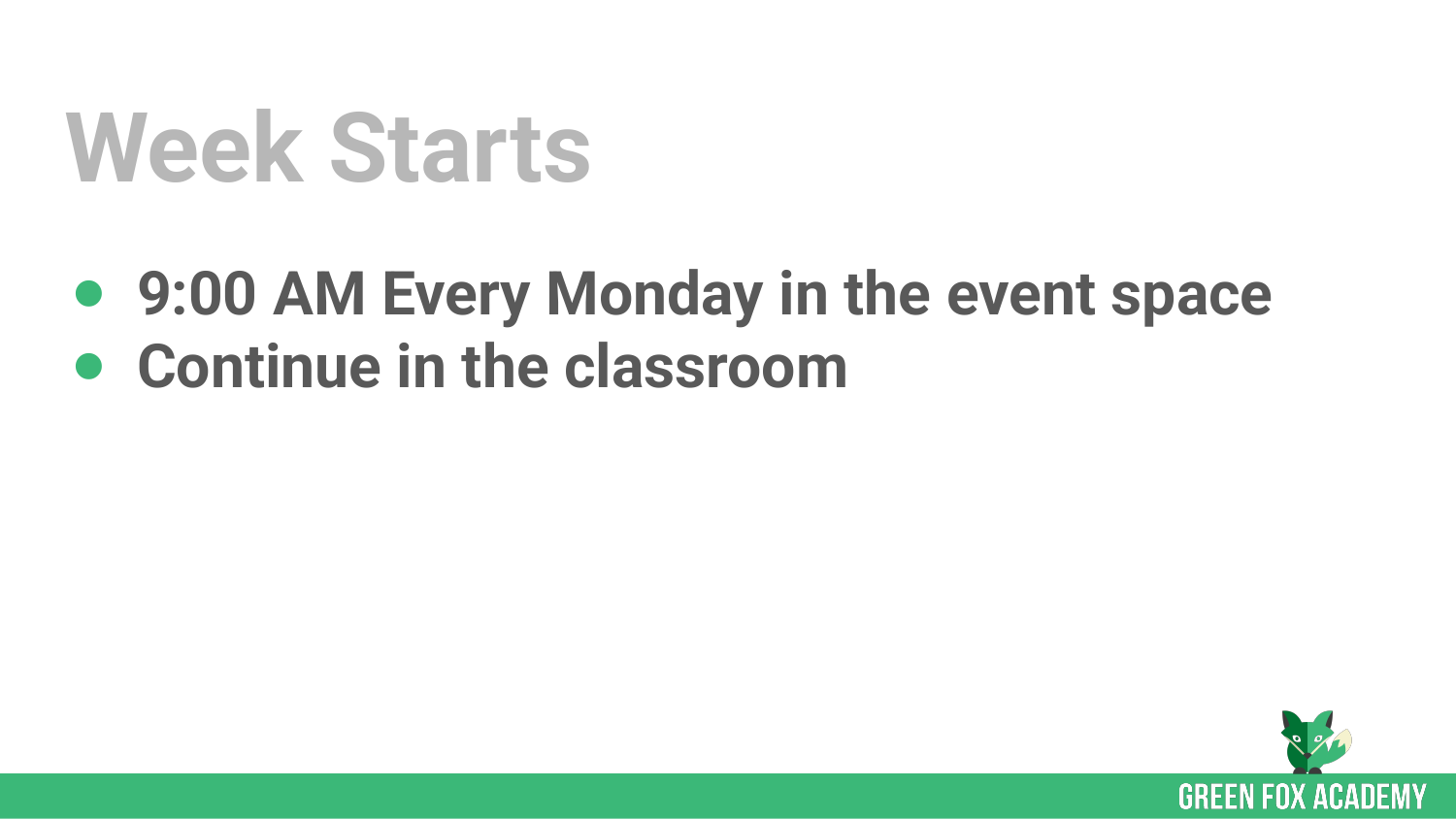

# Week Starts
9:00 AM Every Monday in the event space
Continue in the classroom